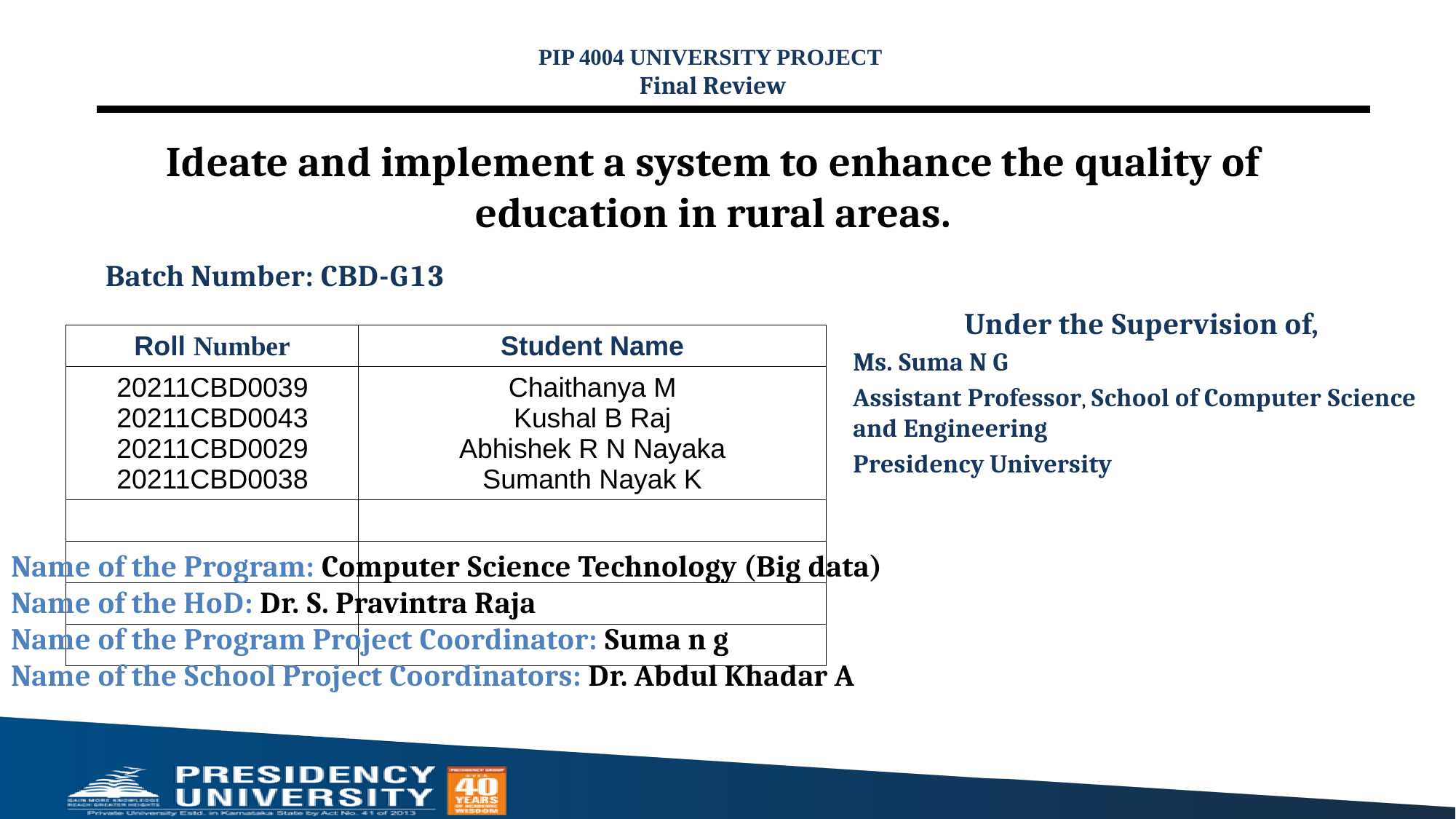

PIP 4004 UNIVERSITY PROJECT
Final Review
# Ideate and implement a system to enhance the quality of education in rural areas.
Batch Number: CBD-G13

Under the Supervision of,
Ms. Suma N G
Assistant Professor, School of Computer Science and Engineering
Presidency University

| Roll Number | Student Name |
| --- | --- |
| 20211CBD0039 20211CBD0043 20211CBD0029 20211CBD0038 | Chaithanya M Kushal B Raj Abhishek R N Nayaka Sumanth Nayak K |
|  |  |
|  |  |
|  |  |
|  |  |
Name of the Program: Computer Science Technology (Big data)
Name of the HoD: Dr. S. Pravintra Raja
Name of the Program Project Coordinator: Suma n g
Name of the School Project Coordinators: Dr. Abdul Khadar A